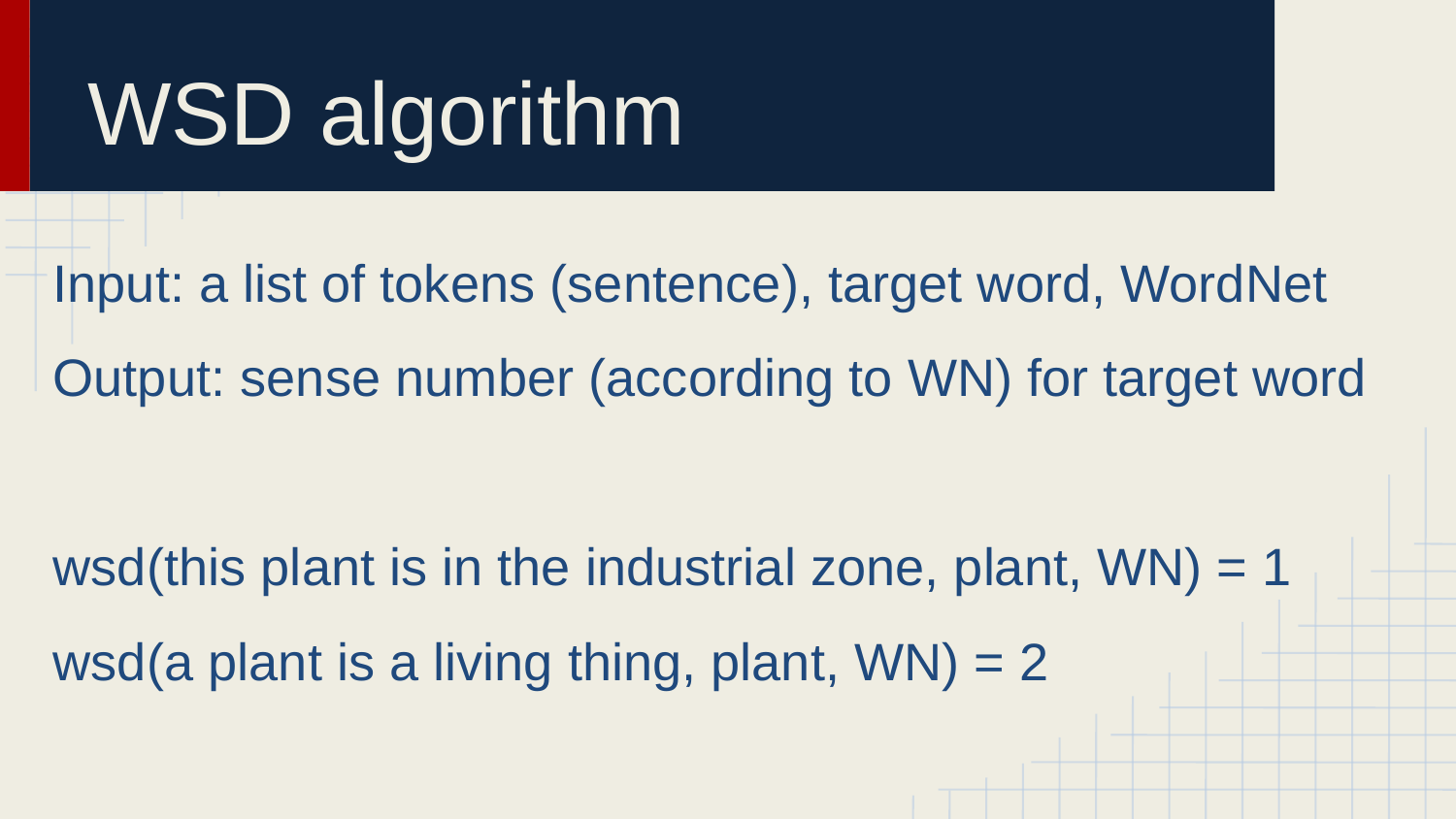

# WSD algorithm
Input: a list of tokens (sentence), target word, WordNet
Output: sense number (according to WN) for target word

wsd(this plant is in the industrial zone, plant, WN) = 1
wsd(a plant is a living thing, plant, WN) = 2